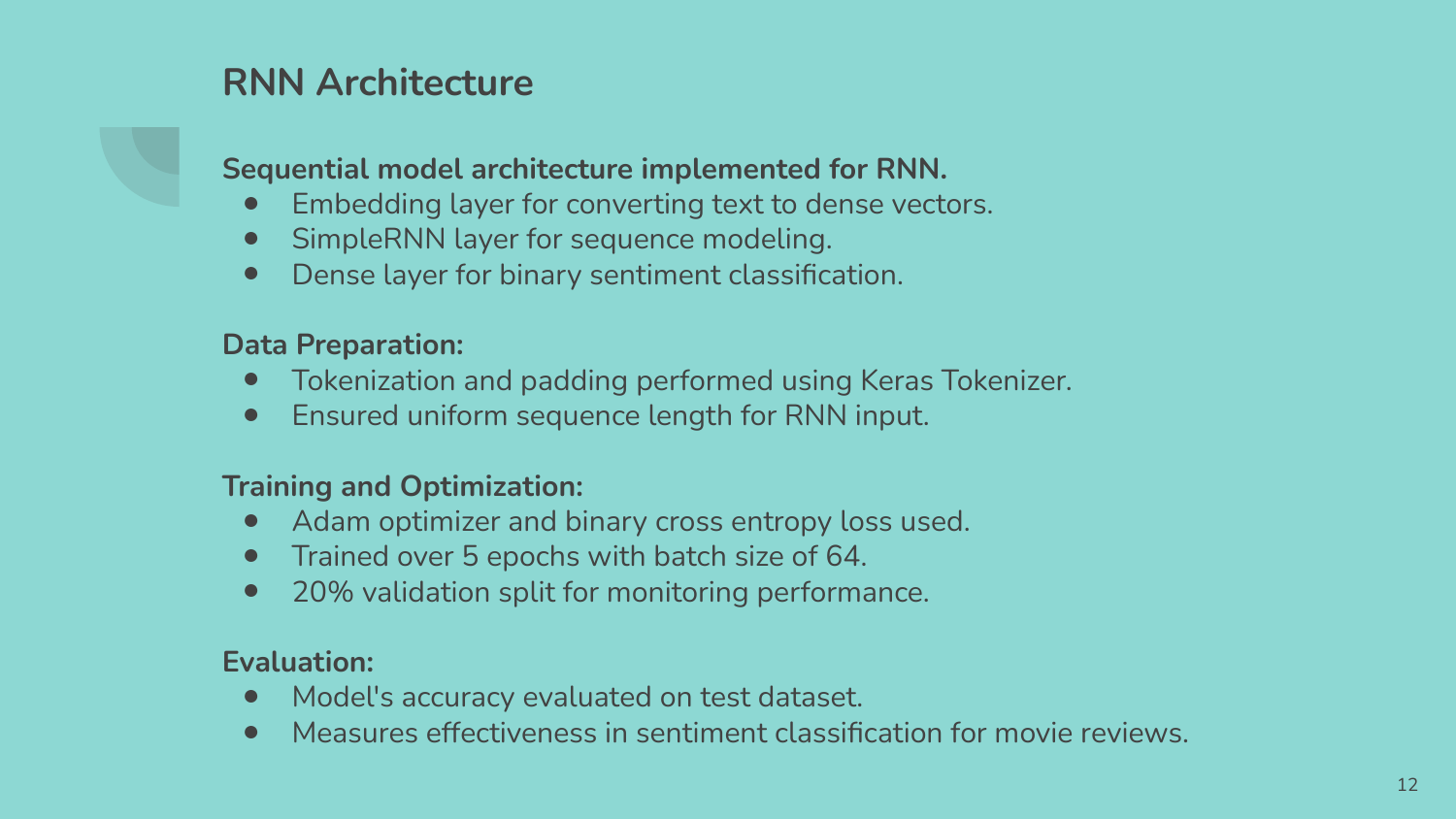

# RNN Architecture

Sequential model architecture implemented for RNN.
Embedding layer for converting text to dense vectors.
SimpleRNN layer for sequence modeling.
Dense layer for binary sentiment classification.

Data Preparation:
Tokenization and padding performed using Keras Tokenizer.
Ensured uniform sequence length for RNN input.

Training and Optimization:
Adam optimizer and binary cross entropy loss used.
Trained over 5 epochs with batch size of 64.
20% validation split for monitoring performance.

Evaluation:
Model's accuracy evaluated on test dataset.
Measures effectiveness in sentiment classification for movie reviews.

12